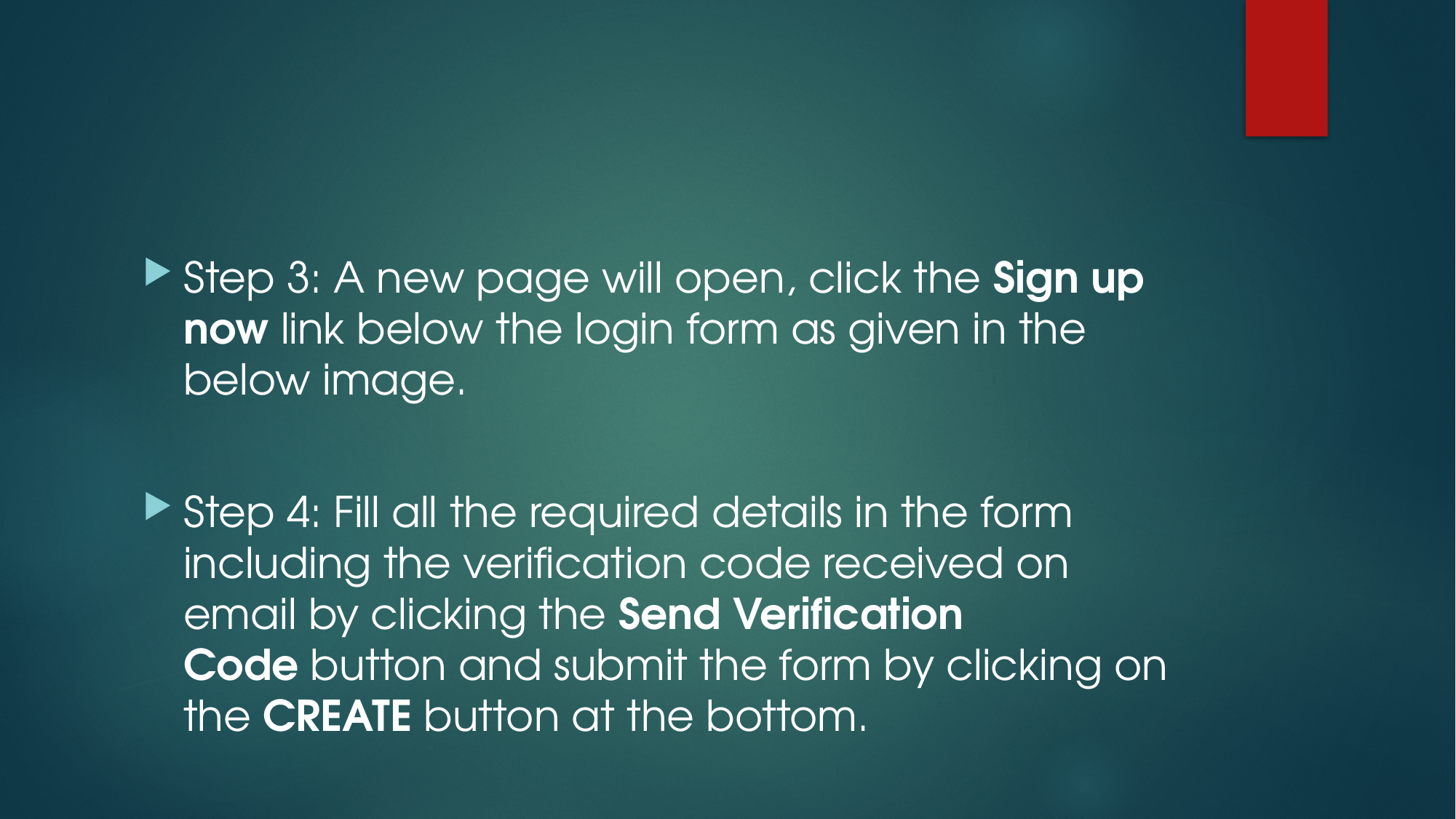

#
Step 3: A new page will open, click the Sign up now link below the login form as given in the below image.

Step 4: Fill all the required details in the form including the verification code received on email by clicking the Send Verification Code button and submit the form by clicking on the CREATE button at the bottom.